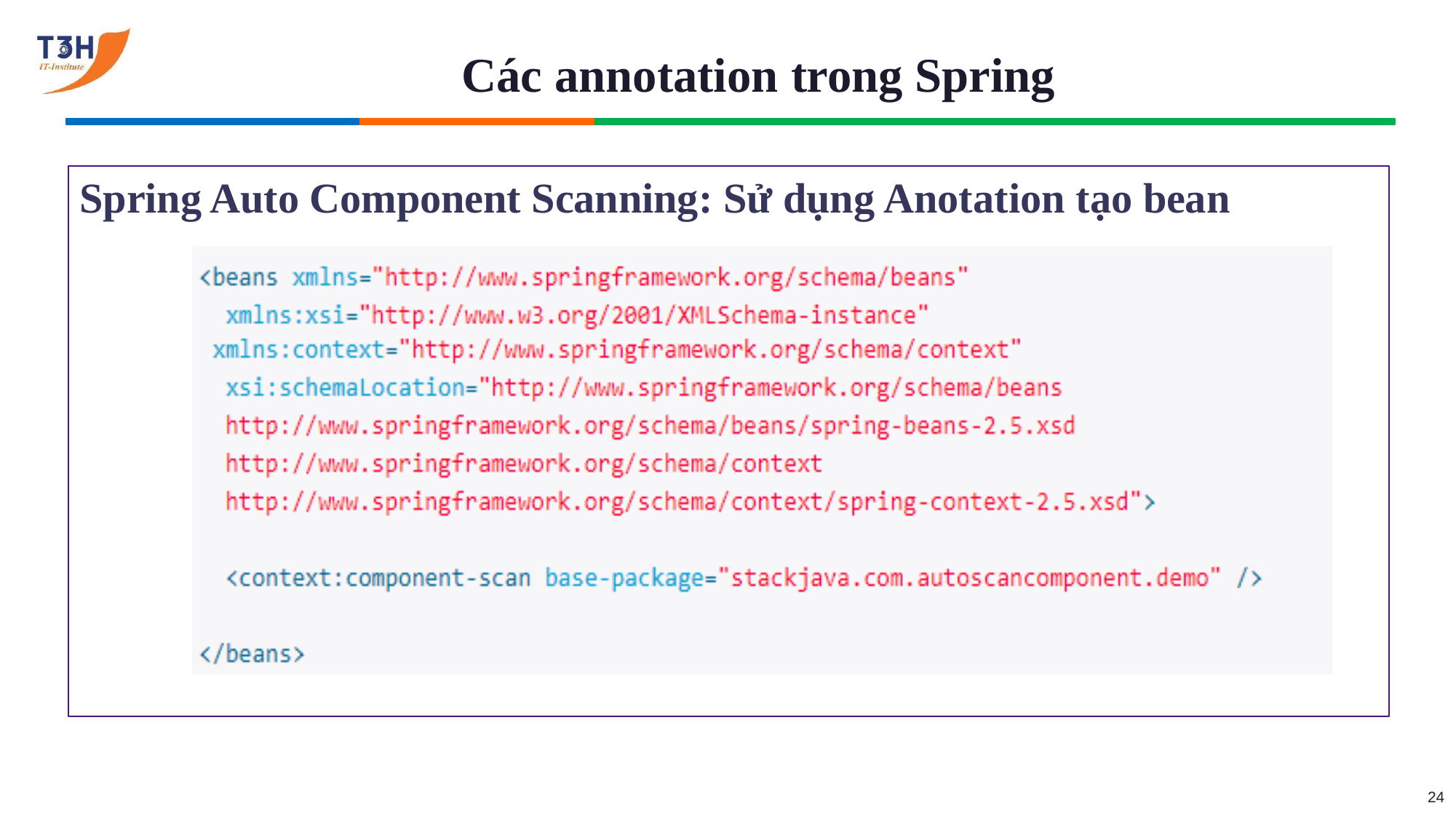

# Các annotation trong Spring

Spring Auto Component Scanning: Sử dụng Anotation tạo bean

24